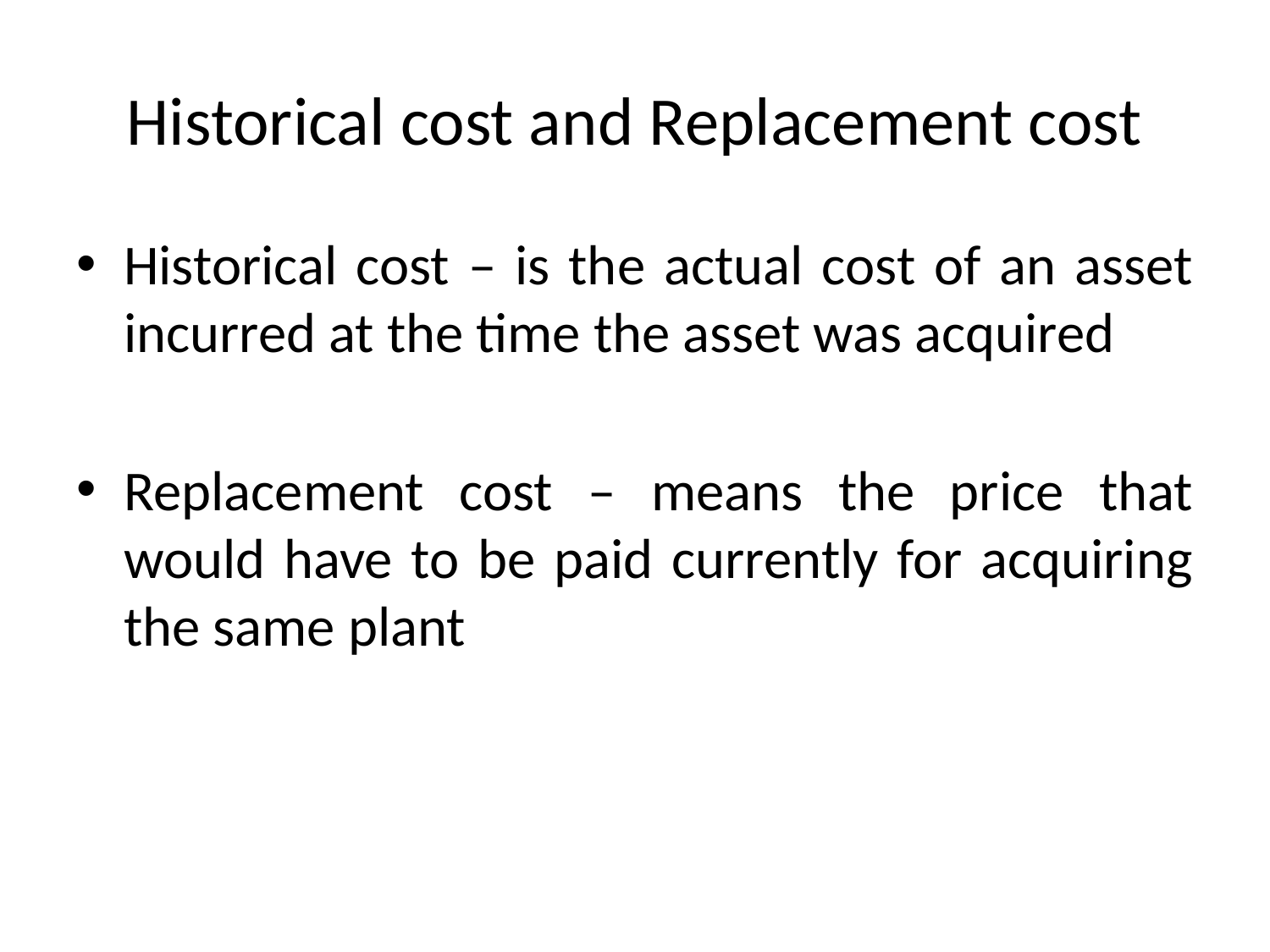

# Historical cost and Replacement cost
Historical cost – is the actual cost of an asset incurred at the time the asset was acquired

Replacement cost – means the price that would have to be paid currently for acquiring the same plant